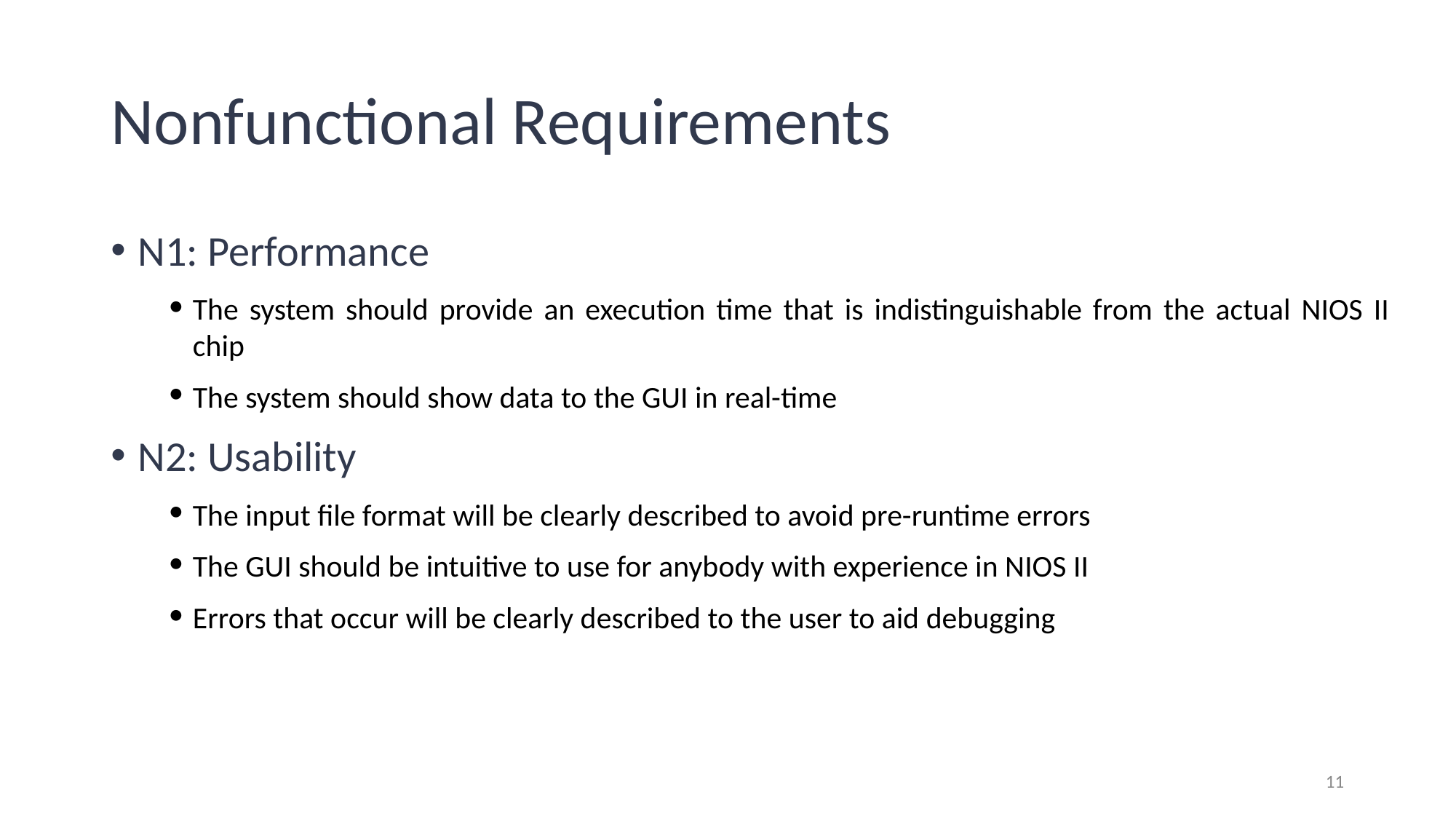

# Nonfunctional Requirements
N1: Performance
The system should provide an execution time that is indistinguishable from the actual NIOS II chip
The system should show data to the GUI in real-time
N2: Usability
The input file format will be clearly described to avoid pre-runtime errors
The GUI should be intuitive to use for anybody with experience in NIOS II
Errors that occur will be clearly described to the user to aid debugging

11